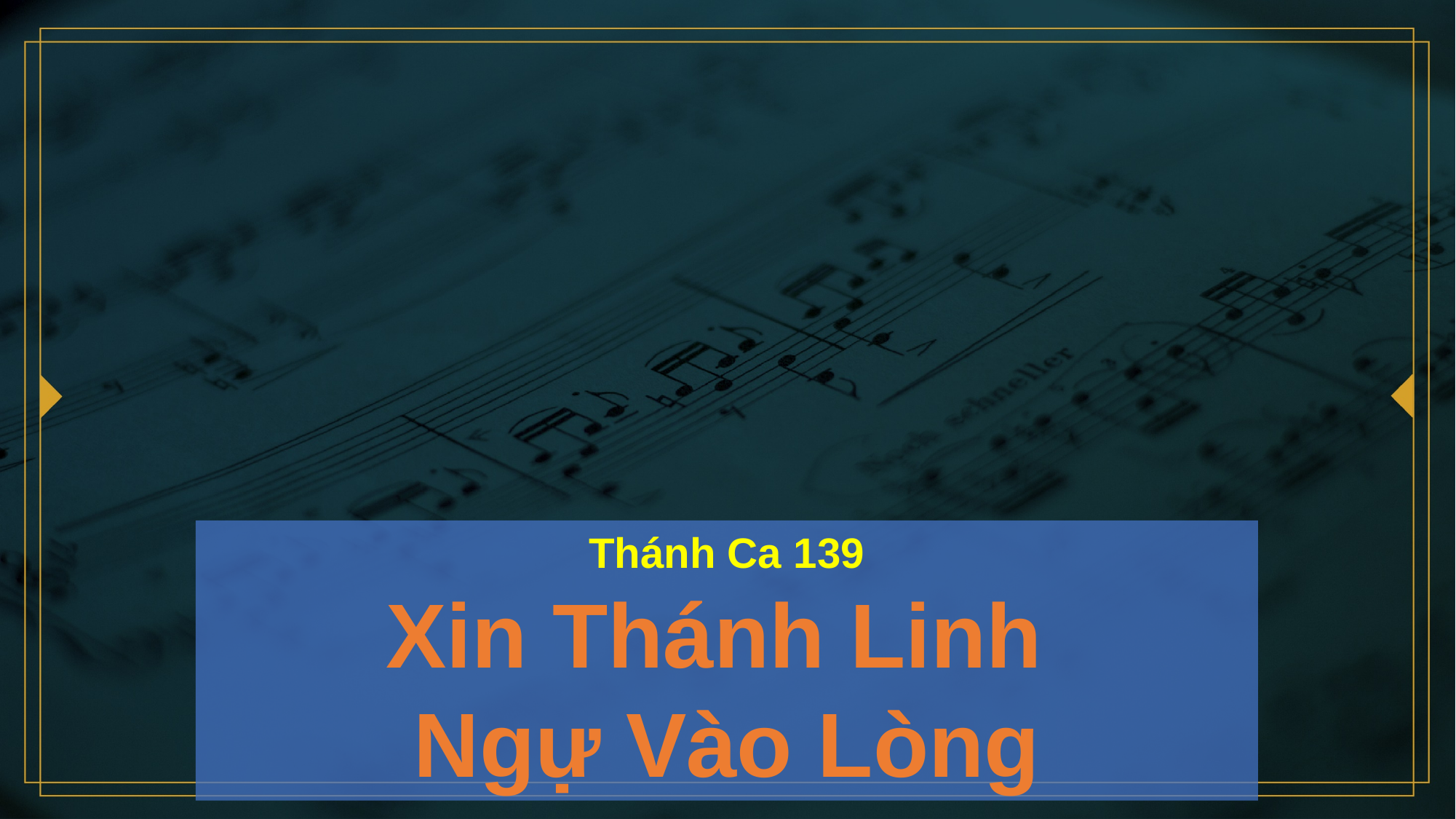

#
Thánh Ca 139
Xin Thánh Linh
Ngự Vào Lòng